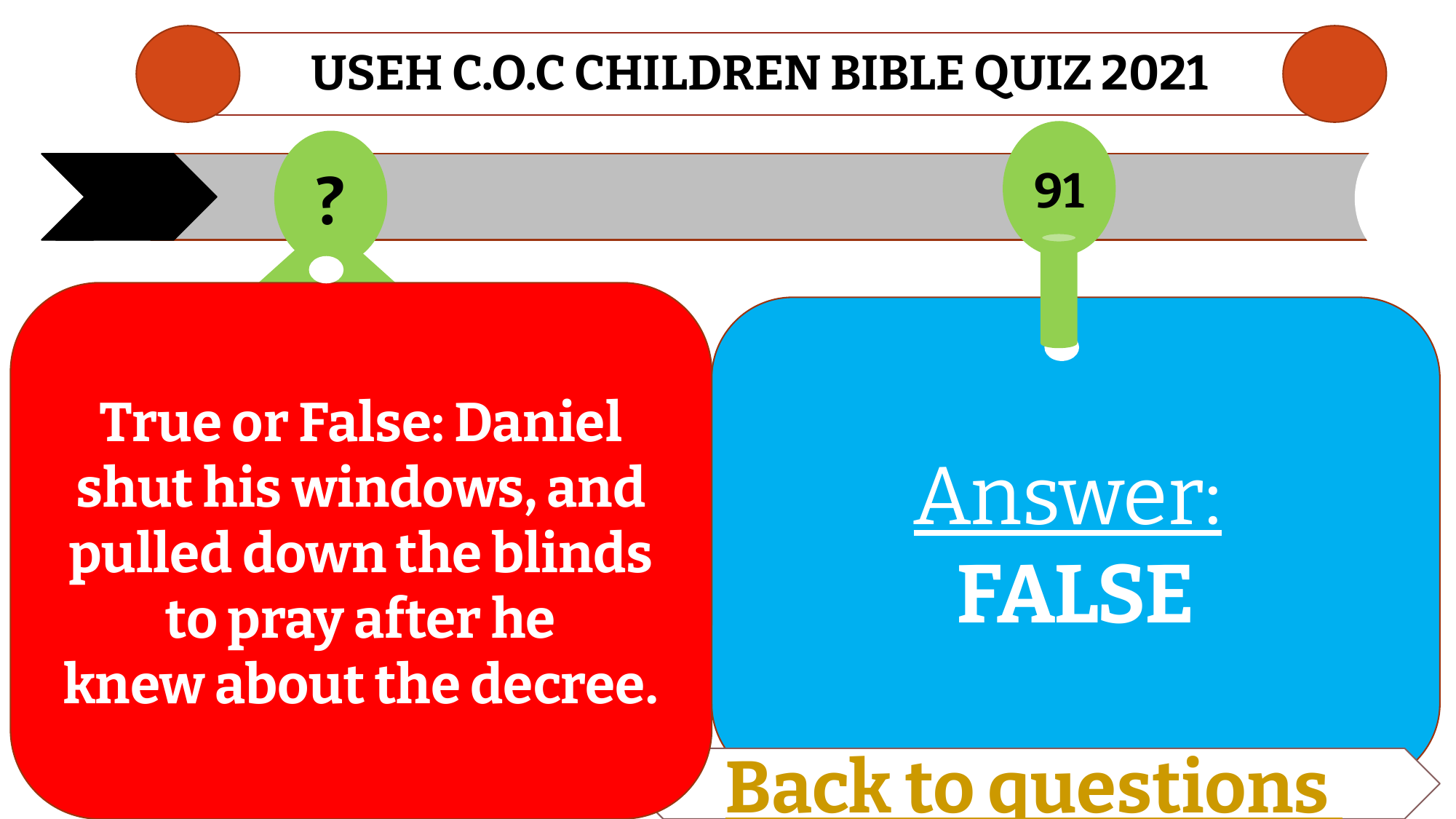

# USEH C.O.C CHILDREN Bible QUIZ 2021
91
?

True or False: Daniel shut his windows, and pulled down the blinds to pray after he
knew about the decree.
Answer:
FALSE

Back to questions